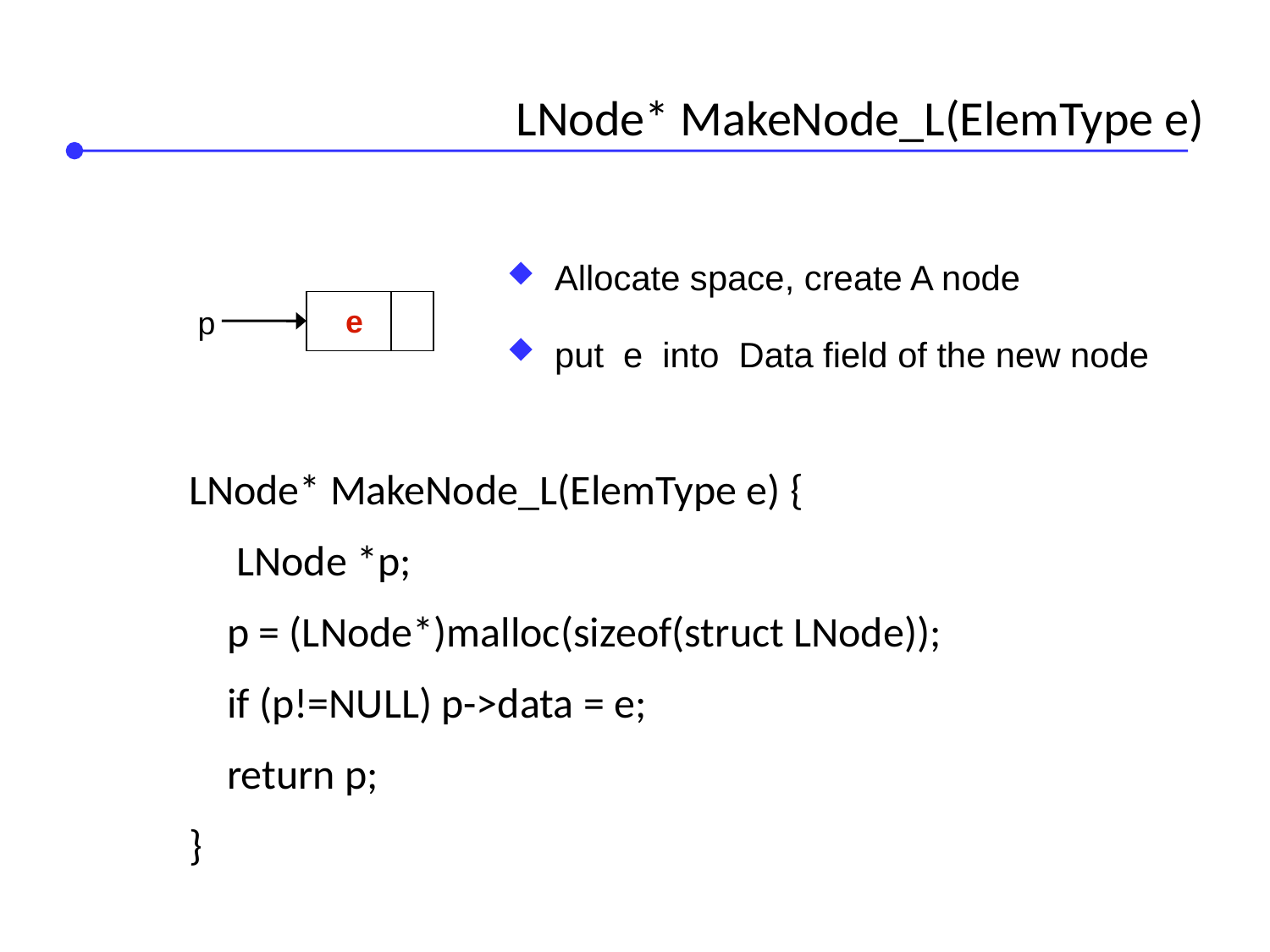

LNode* MakeNode_L(ElemType e)
  Allocate space, create A node
  put  e  into  Data field of the new node

e
p

LNode* MakeNode_L(ElemType e) {
     LNode *p;
    p = (LNode*)malloc(sizeof(struct LNode));
    if (p!=NULL) p->data = e;
    return p;
}